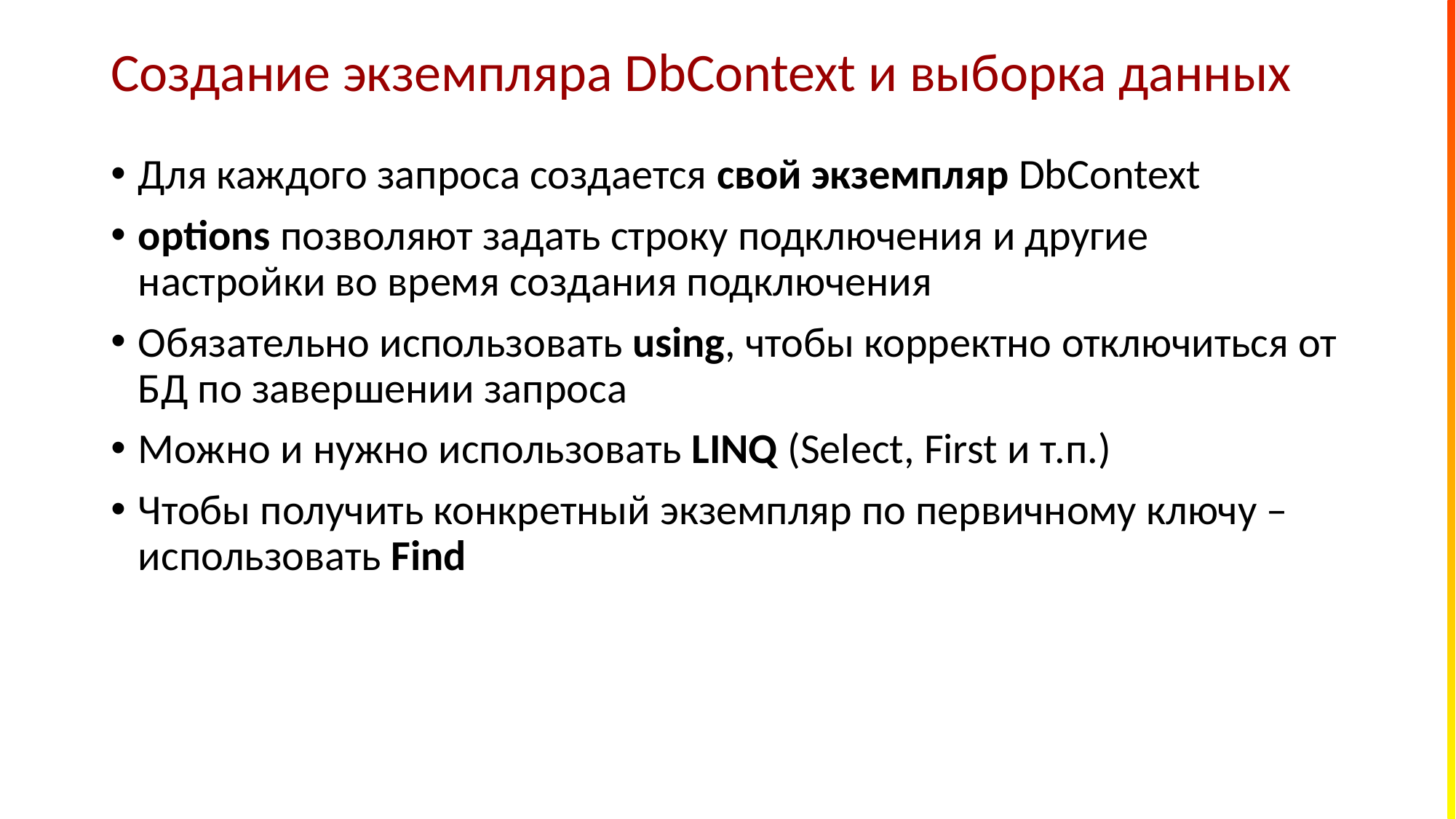

# Создание экземпляра DbContext и выборка данных
Для каждого запроса создается свой экземпляр DbContext
options позволяют задать строку подключения и другие настройки во время создания подключения
Обязательно использовать using, чтобы корректно отключиться от БД по завершении запроса
Можно и нужно использовать LINQ (Select, First и т.п.)
Чтобы получить конкретный экземпляр по первичному ключу – использовать Find